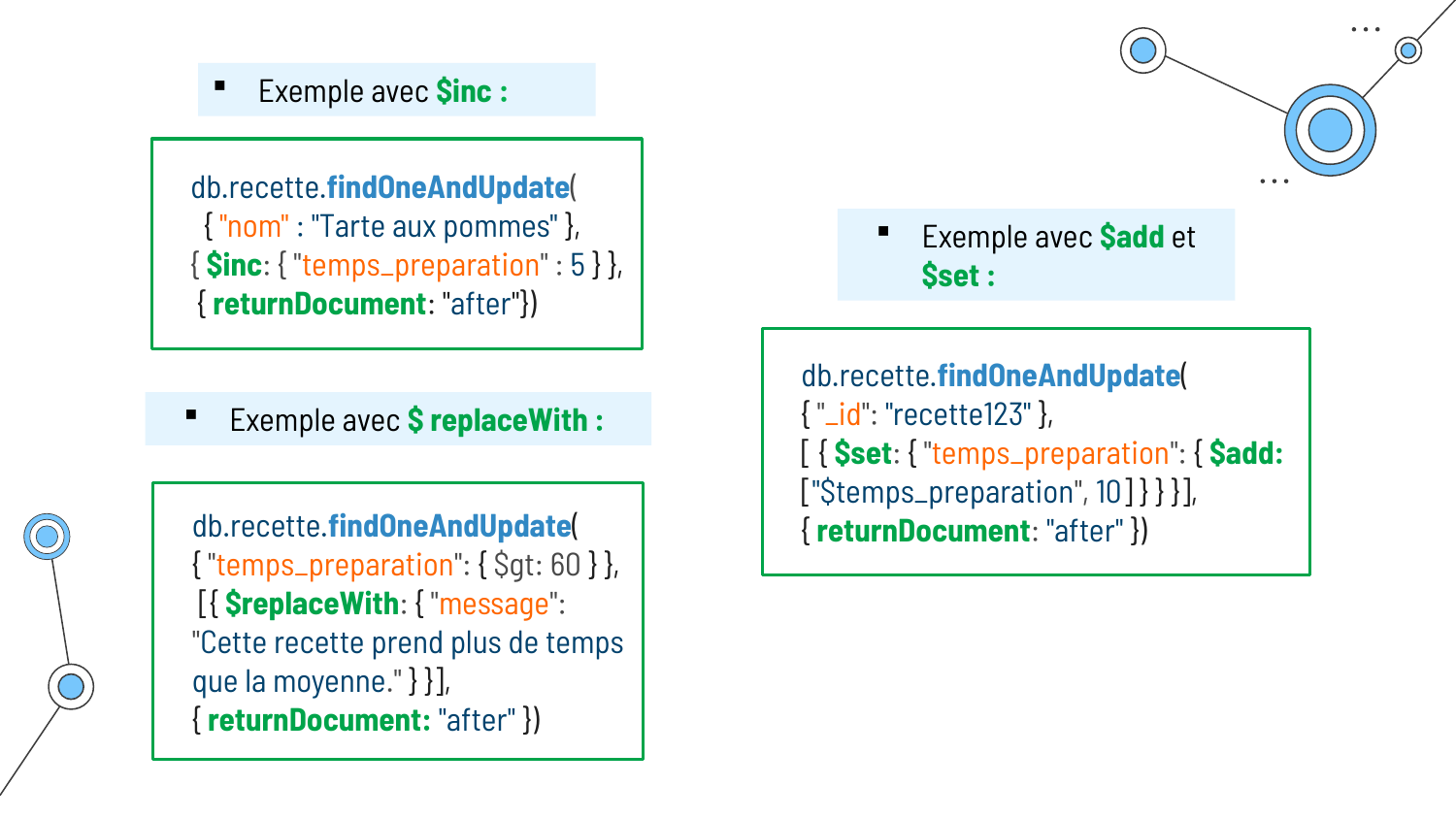

Exemple avec $inc :
db.recette.findOneAndUpdate(
  { "nom" : "Tarte aux pommes" },
{ $inc: { "temps_preparation" : 5 } },
 { returnDocument: "after"})
Exemple avec $add et $set :
db.recette.findOneAndUpdate(
{ "_id": "recette123" },
[ { $set: { "temps_preparation": { $add: ["$temps_preparation", 10] } } }],
{ returnDocument: "after" })
Exemple avec $ replaceWith :
db.recette.findOneAndUpdate(
{ "temps_preparation": { $gt: 60 } },
 [{ $replaceWith: { "message": "Cette recette prend plus de temps que la moyenne." } }],
{ returnDocument: "after" })